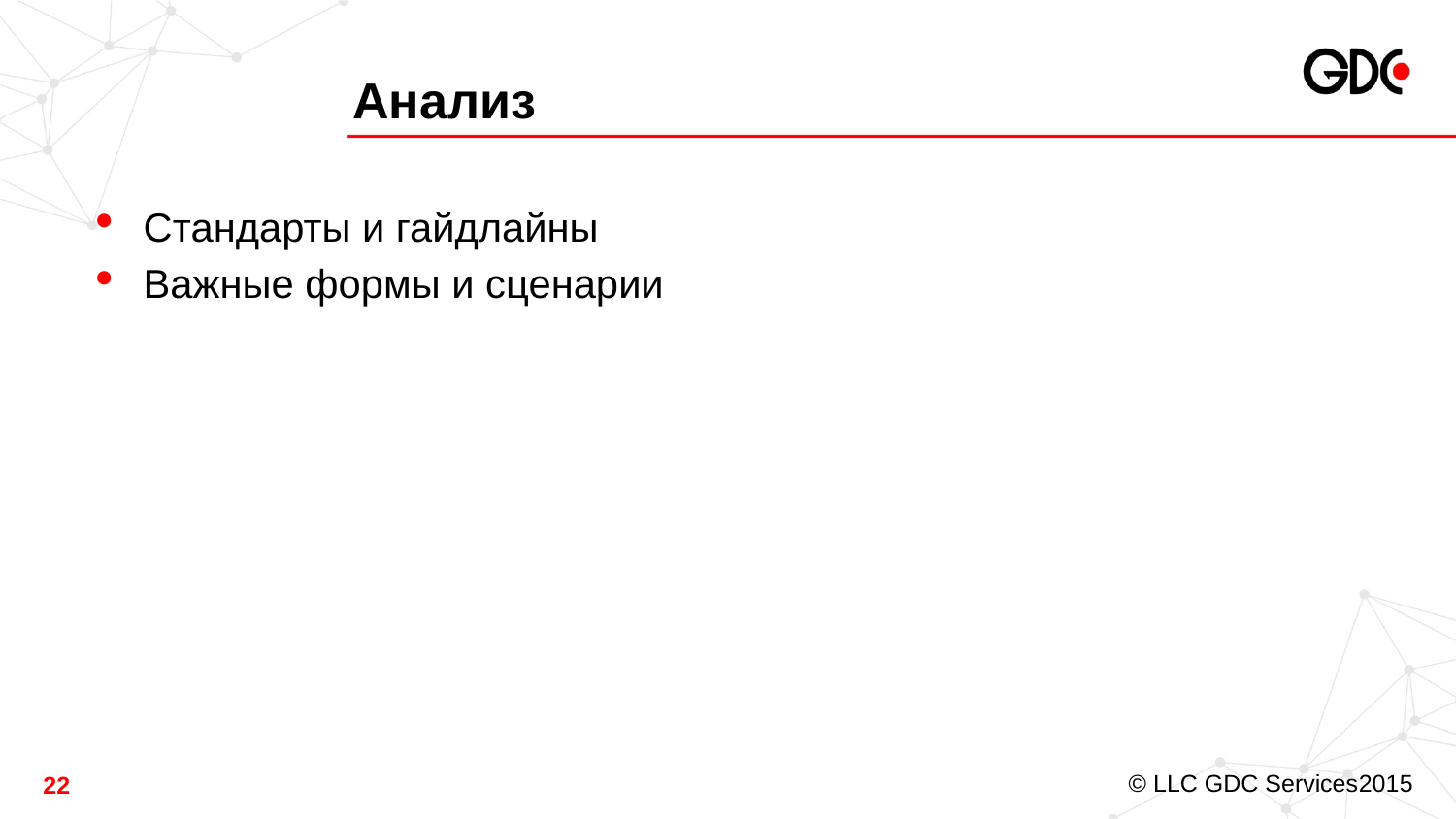

# Анализ
Стандарты и гайдлайны
Важные формы и сценарии